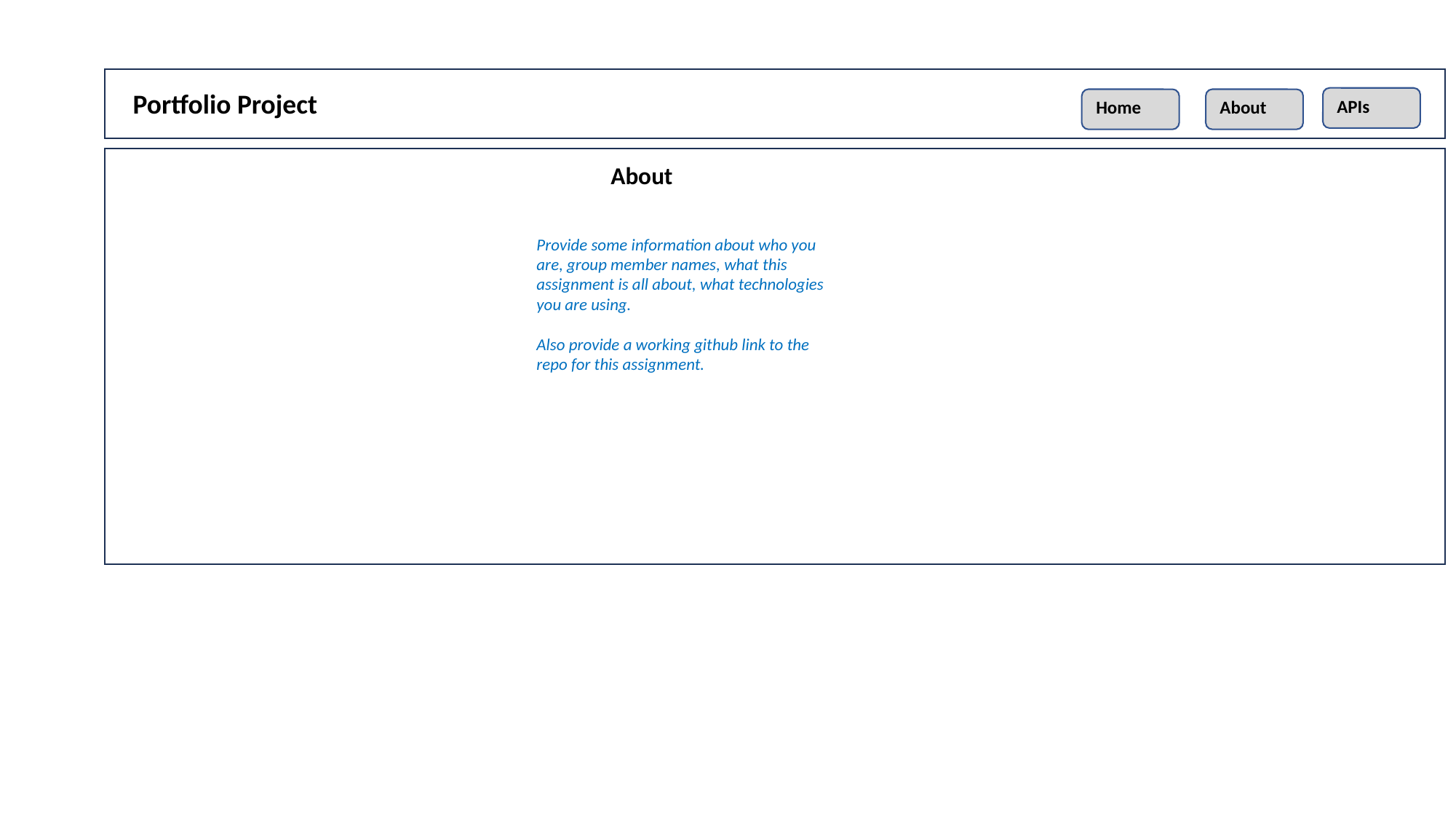

Portfolio Project

APIs
Home
About

About
Provide some information about who you are, group member names, what this assignment is all about, what technologies you are using.

Also provide a working github link to the repo for this assignment.